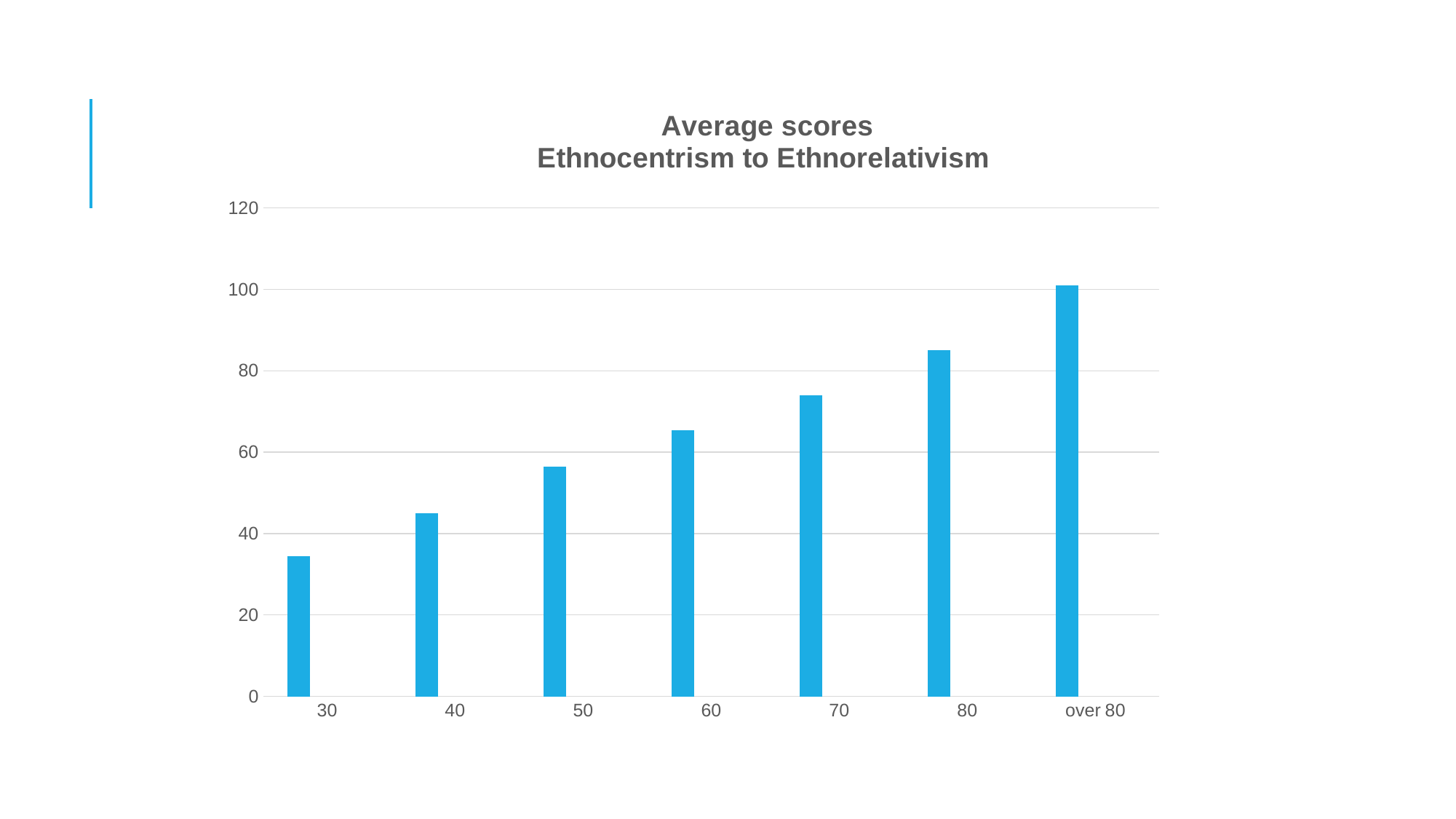

### Chart: Average scores
Ethnocentrism to Ethnorelativism

| Category | score | Column1 | Column2 |
|---|---|---|---|
| 30 | 34.5 | None | None |
| 40 | 45.0 | None | None |
| 50 | 56.5 | None | None |
| 60 | 65.32 | None | None |
| 70 | 74.0 | None | None |
| 80 | 85.0 | None | None |
| over 80 | 101.0 | None | None |